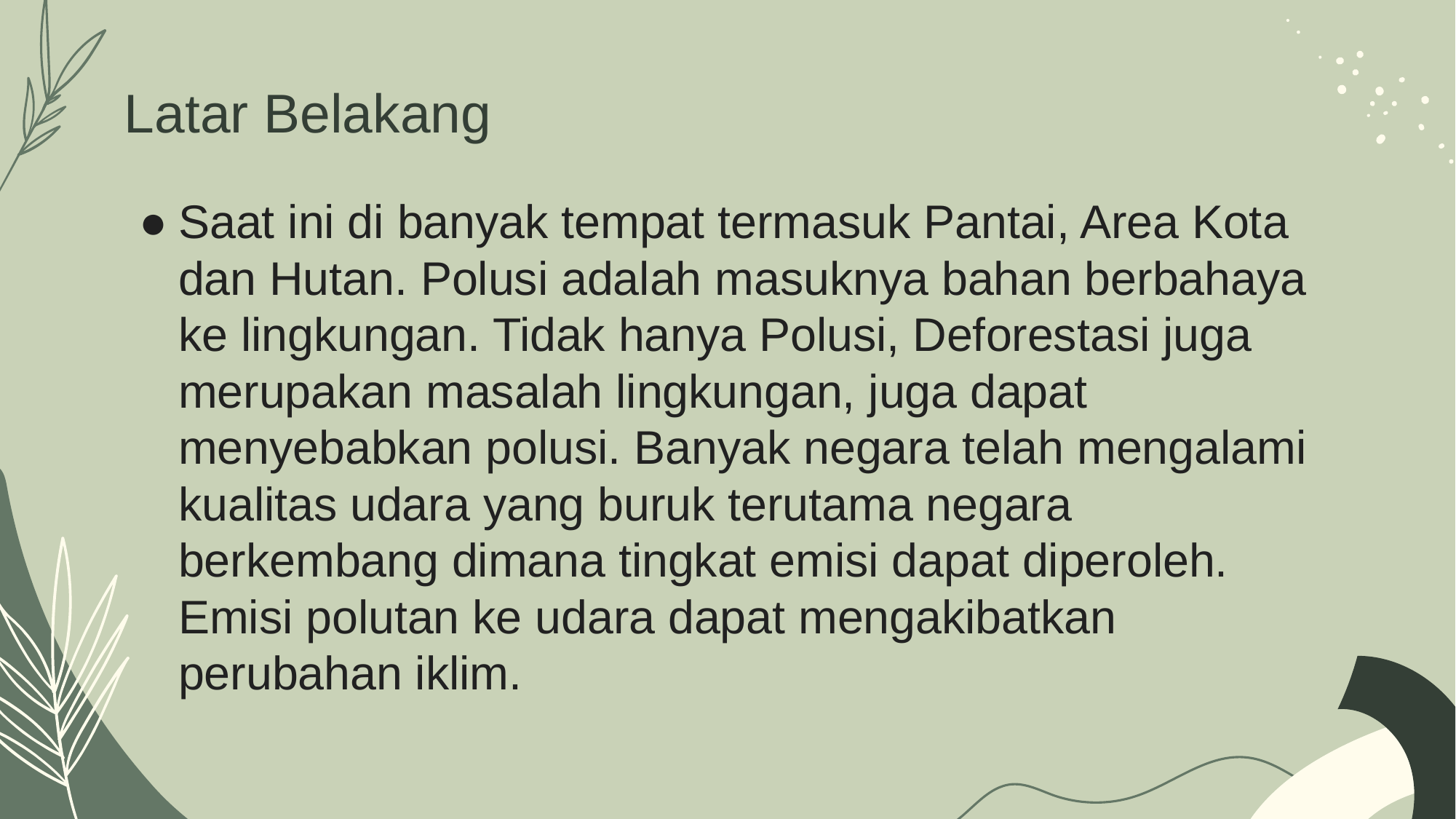

# Latar Belakang
Saat ini di banyak tempat termasuk Pantai, Area Kota dan Hutan. Polusi adalah masuknya bahan berbahaya ke lingkungan. Tidak hanya Polusi, Deforestasi juga merupakan masalah lingkungan, juga dapat menyebabkan polusi. Banyak negara telah mengalami kualitas udara yang buruk terutama negara berkembang dimana tingkat emisi dapat diperoleh. Emisi polutan ke udara dapat mengakibatkan perubahan iklim.